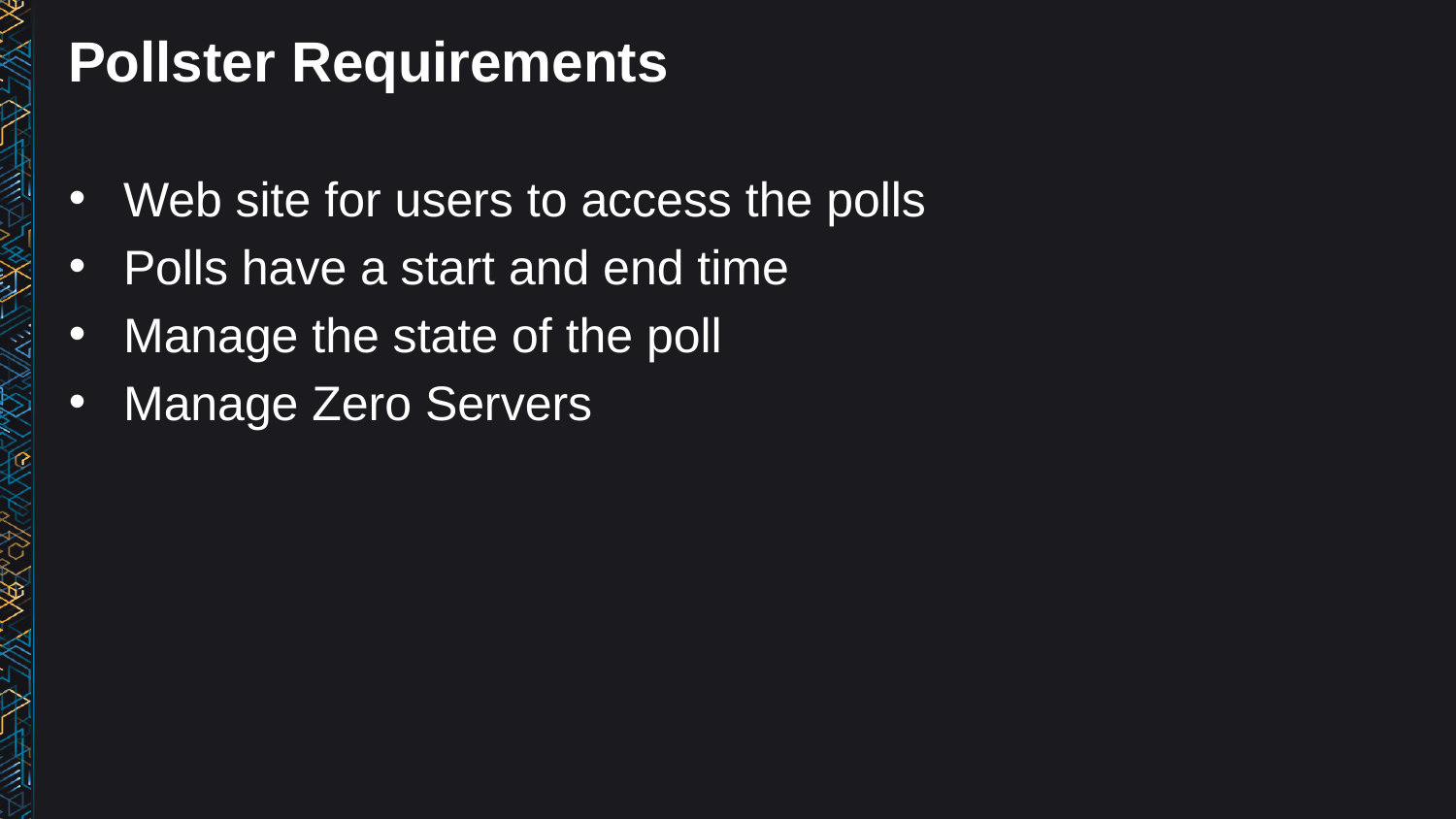

# Pollster Requirements
Web site for users to access the polls
Polls have a start and end time
Manage the state of the poll
Manage Zero Servers